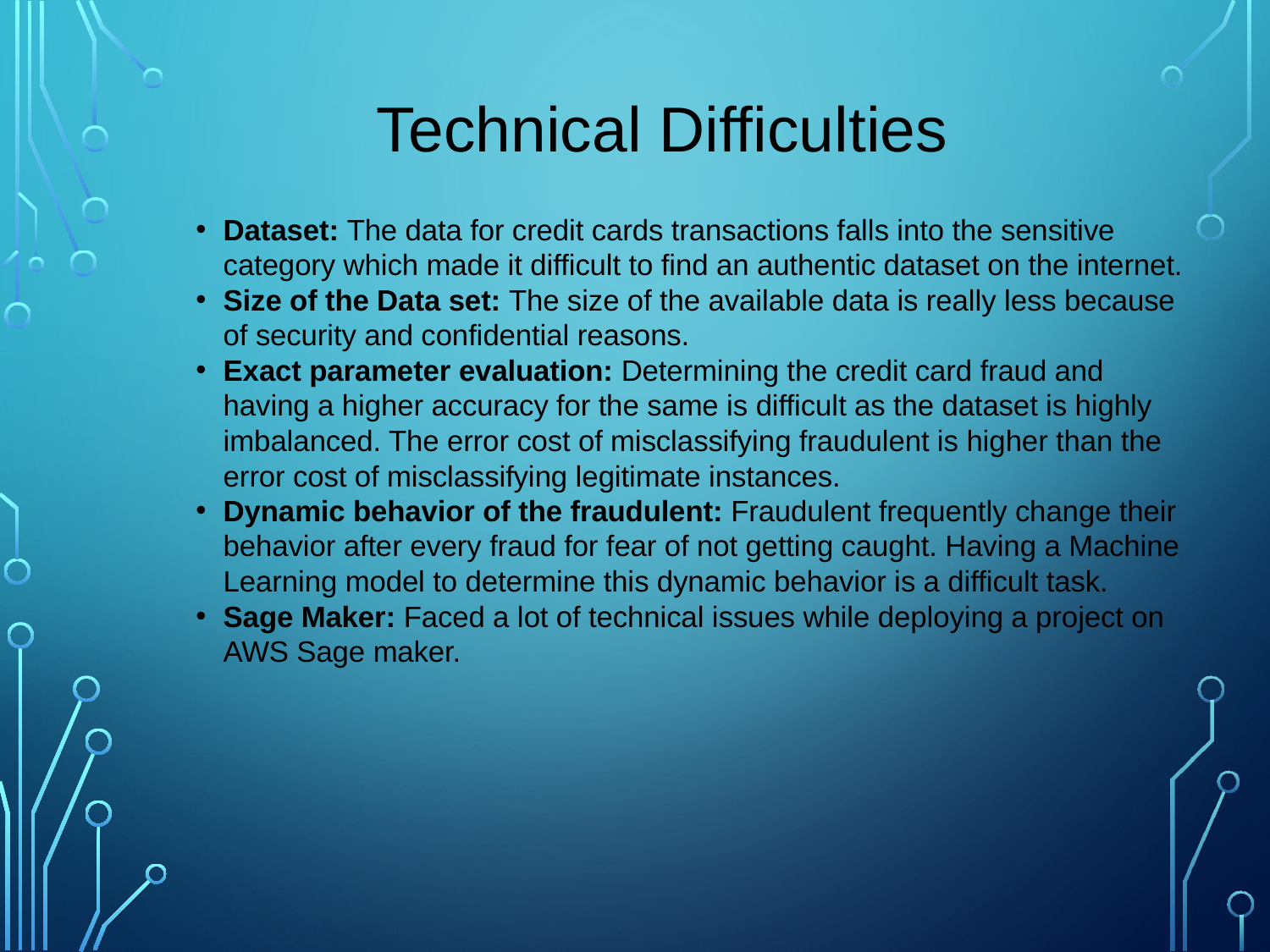

Technical Difficulties
Dataset: The data for credit cards transactions falls into the sensitive category which made it difficult to find an authentic dataset on the internet.
Size of the Data set: The size of the available data is really less because of security and confidential reasons.
Exact parameter evaluation: Determining the credit card fraud and having a higher accuracy for the same is difficult as the dataset is highly imbalanced. The error cost of misclassifying fraudulent is higher than the error cost of misclassifying legitimate instances.
Dynamic behavior of the fraudulent: Fraudulent frequently change their behavior after every fraud for fear of not getting caught. Having a Machine Learning model to determine this dynamic behavior is a difficult task.
Sage Maker: Faced a lot of technical issues while deploying a project on AWS Sage maker.